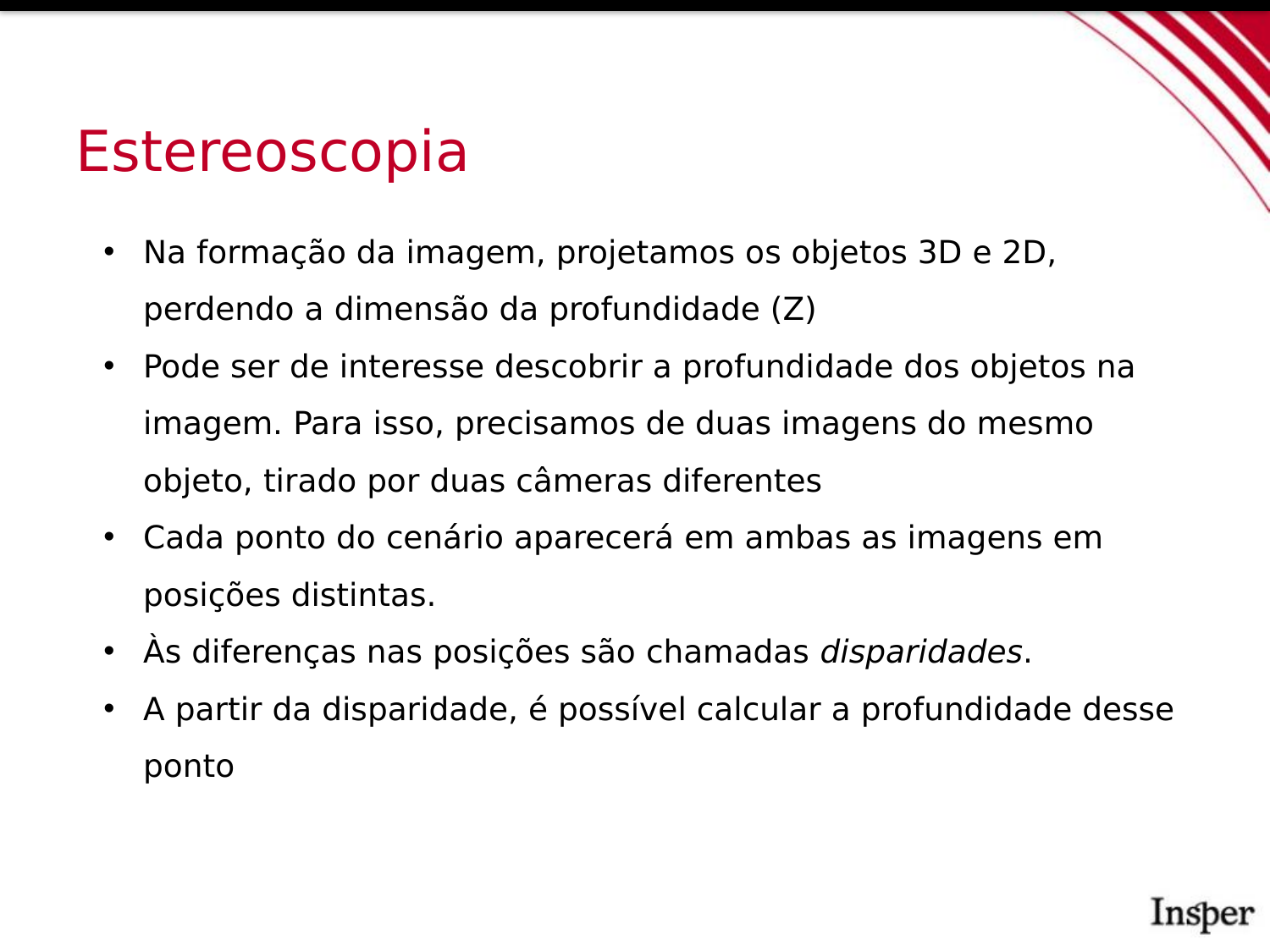

# Estereoscopia
Na formação da imagem, projetamos os objetos 3D e 2D, perdendo a dimensão da profundidade (Z)
Pode ser de interesse descobrir a profundidade dos objetos na imagem. Para isso, precisamos de duas imagens do mesmo objeto, tirado por duas câmeras diferentes
Cada ponto do cenário aparecerá em ambas as imagens em posições distintas.
Às diferenças nas posições são chamadas disparidades.
A partir da disparidade, é possível calcular a profundidade desse ponto